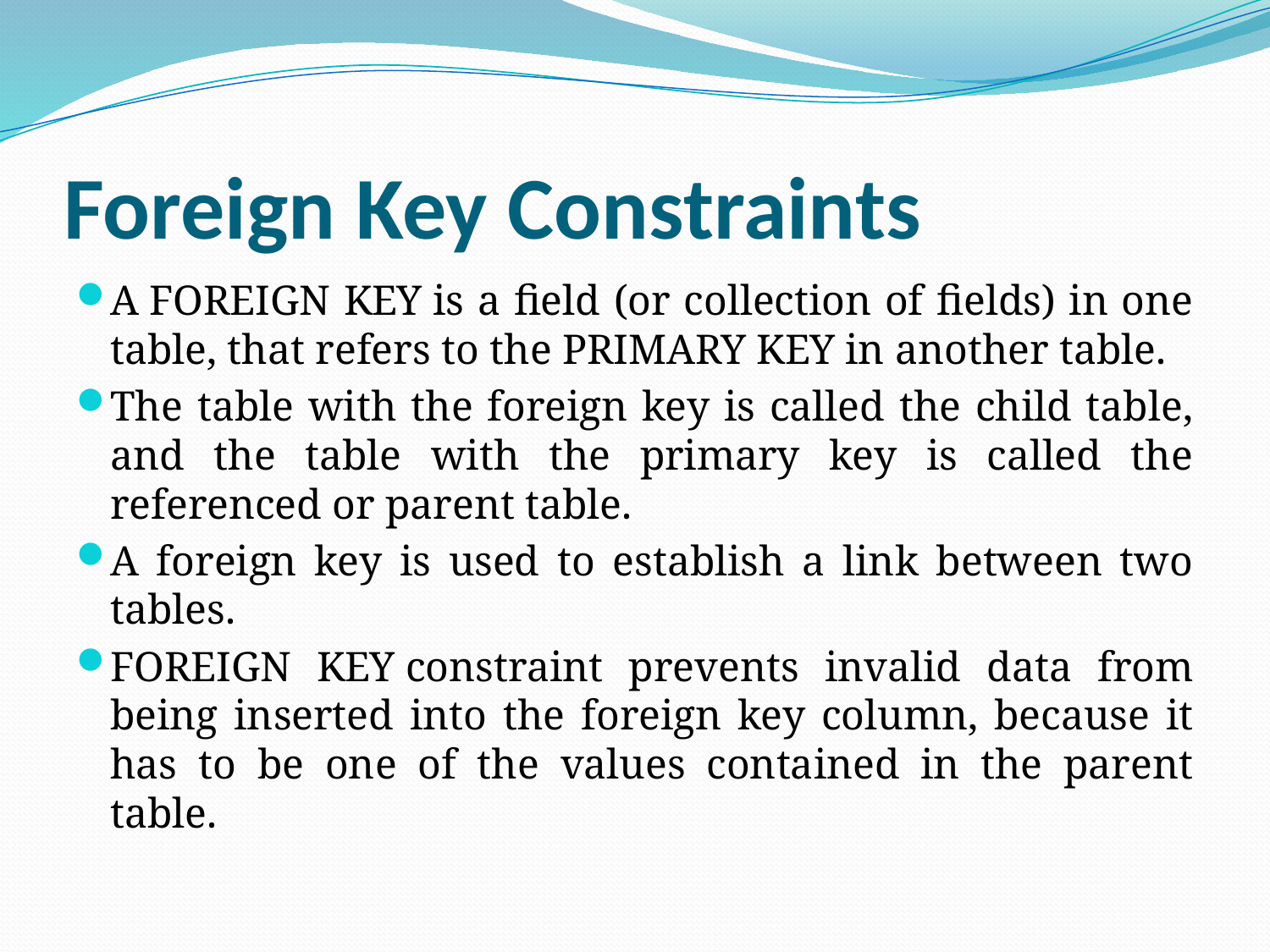

# Foreign Key Constraints
A FOREIGN KEY is a field (or collection of fields) in one table, that refers to the PRIMARY KEY in another table.
The table with the foreign key is called the child table, and the table with the primary key is called the referenced or parent table.
A foreign key is used to establish a link between two tables.
FOREIGN KEY constraint prevents invalid data from being inserted into the foreign key column, because it has to be one of the values contained in the parent table.